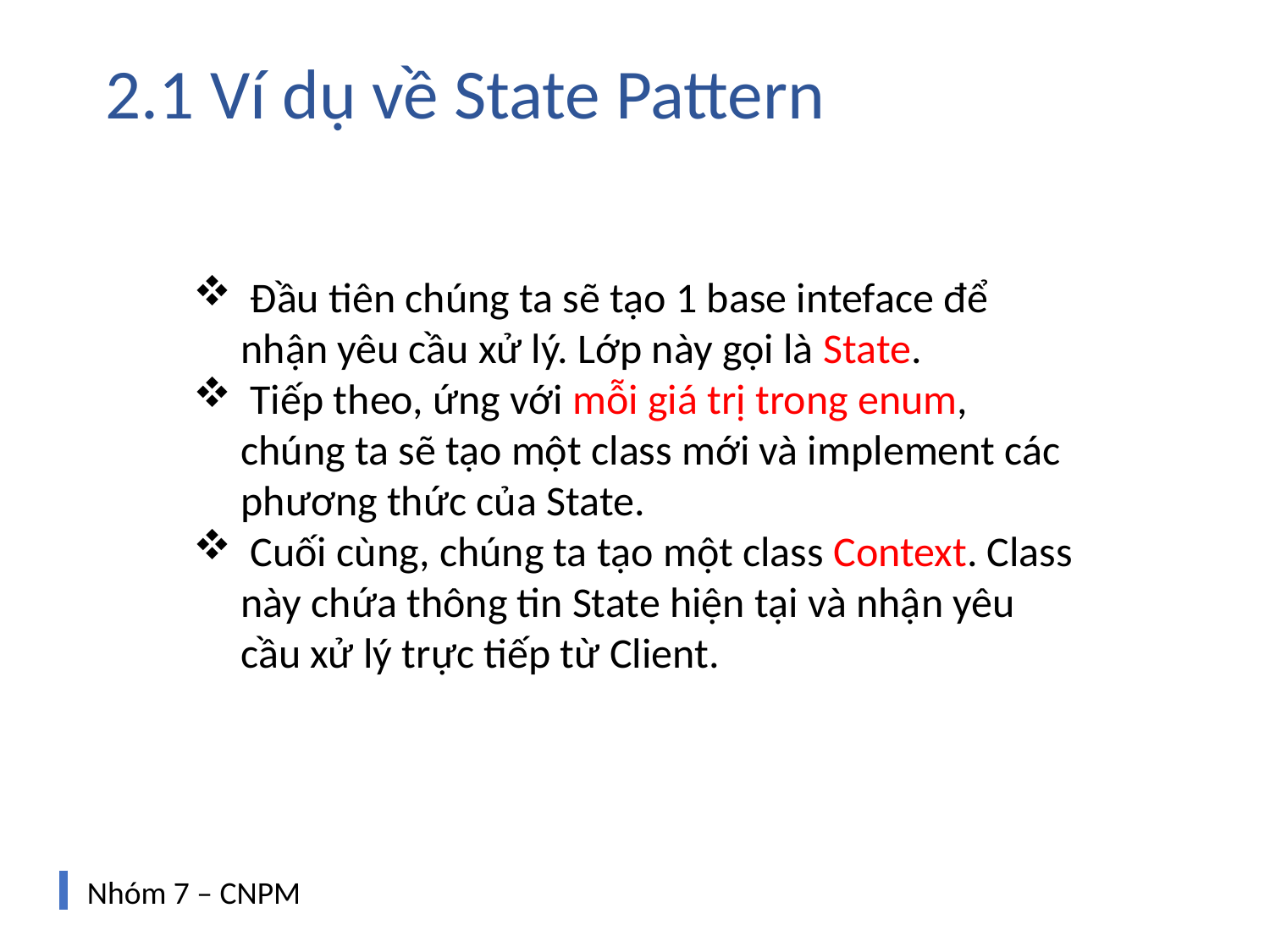

2.1 Ví dụ về State Pattern
 Đầu tiên chúng ta sẽ tạo 1 base inteface để nhận yêu cầu xử lý. Lớp này gọi là State.
 Tiếp theo, ứng với mỗi giá trị trong enum, chúng ta sẽ tạo một class mới và implement các phương thức của State.
 Cuối cùng, chúng ta tạo một class Context. Class này chứa thông tin State hiện tại và nhận yêu cầu xử lý trực tiếp từ Client.
Nhóm 7 – CNPM